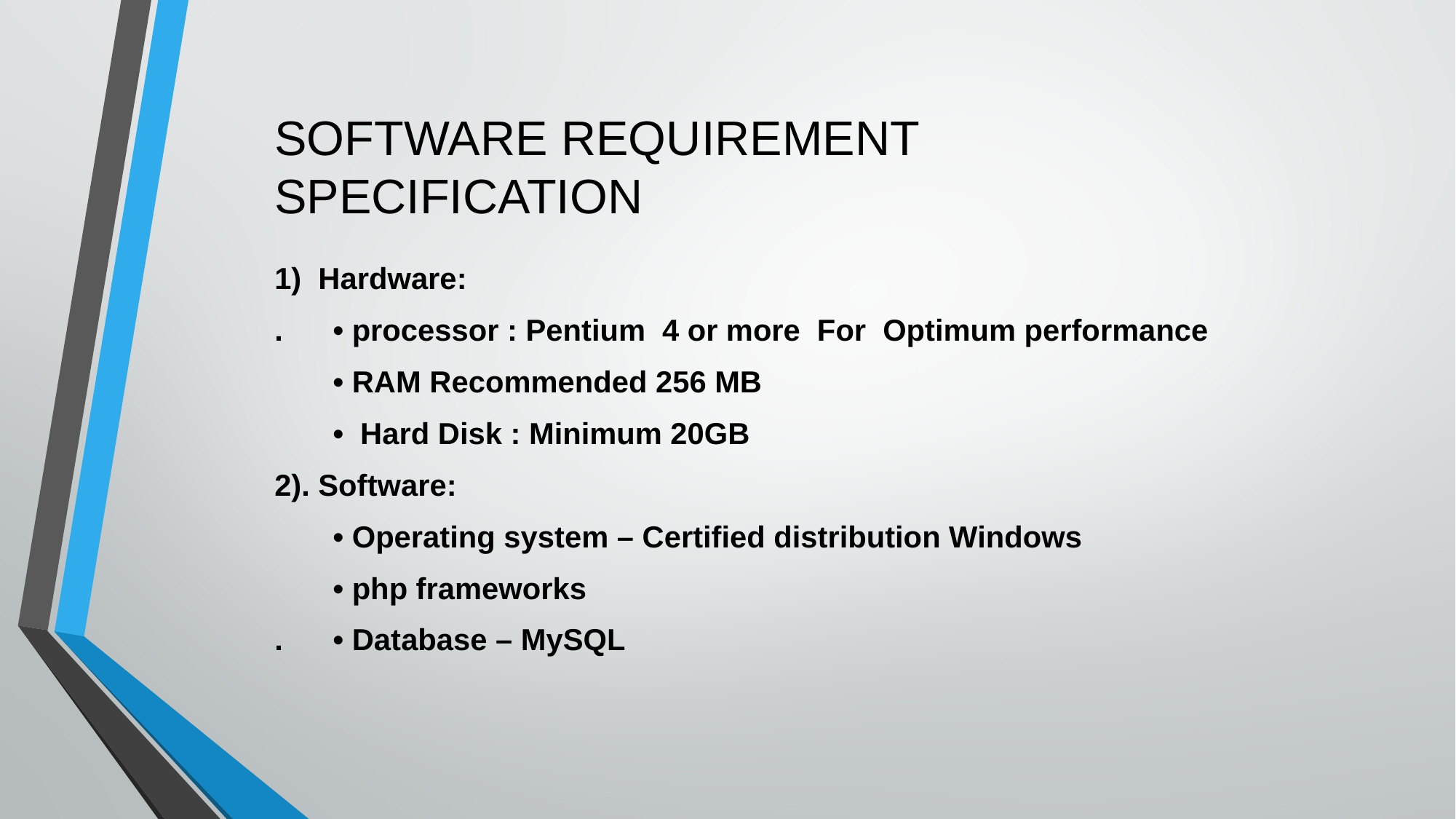

# Software requirement specification
1)  Hardware:
.      • processor : Pentium  4 or more  For  Optimum performance
       • RAM Recommended 256 MB
       •  Hard Disk : Minimum 20GB
2). Software:
       • Operating system – Certified distribution Windows
       • php frameworks
.      • Database – MySQL